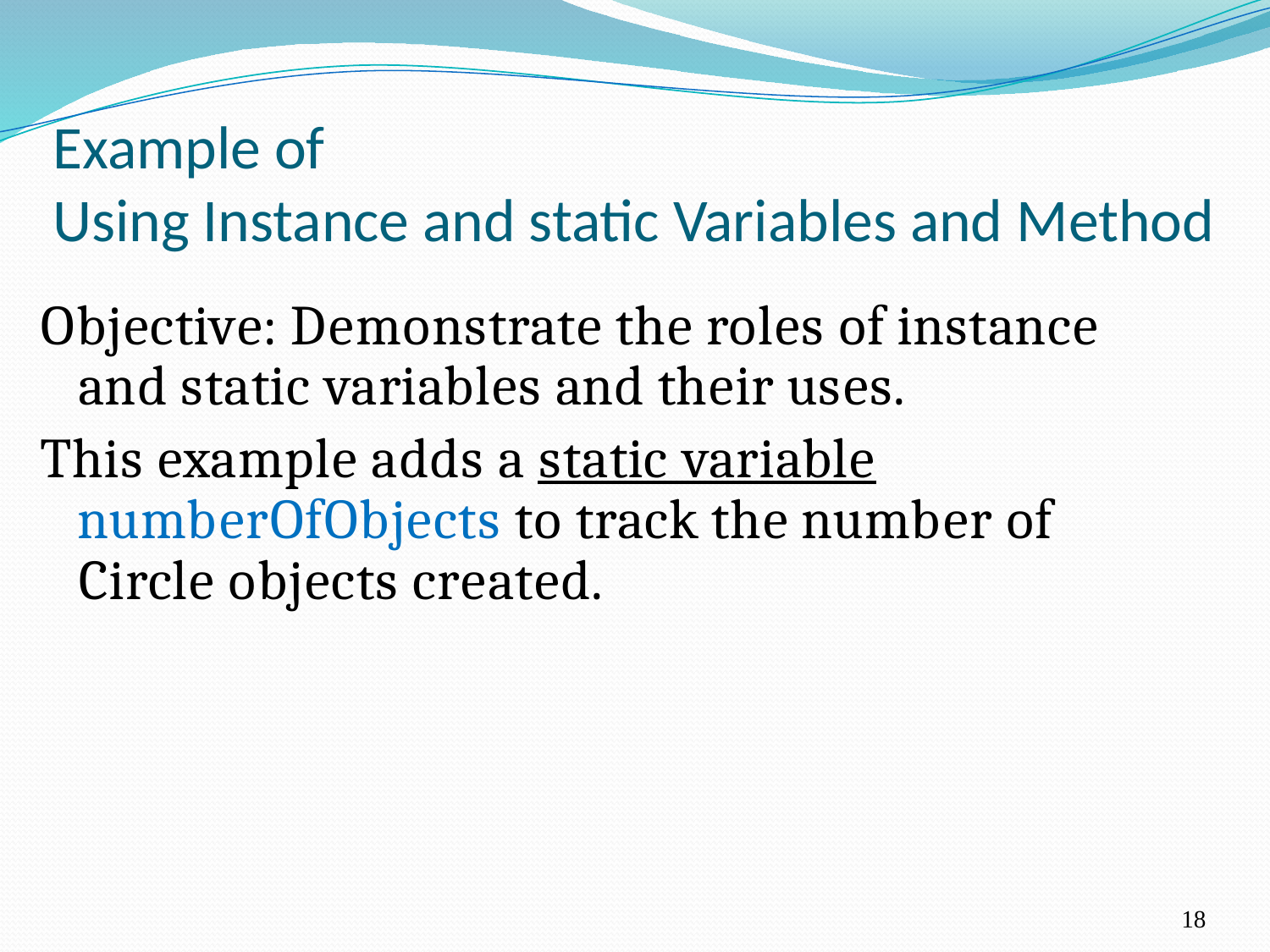

# Example of Using Instance and static Variables and Method
Objective: Demonstrate the roles of instance and static variables and their uses.
This example adds a static variable numberOfObjects to track the number of Circle objects created.
18